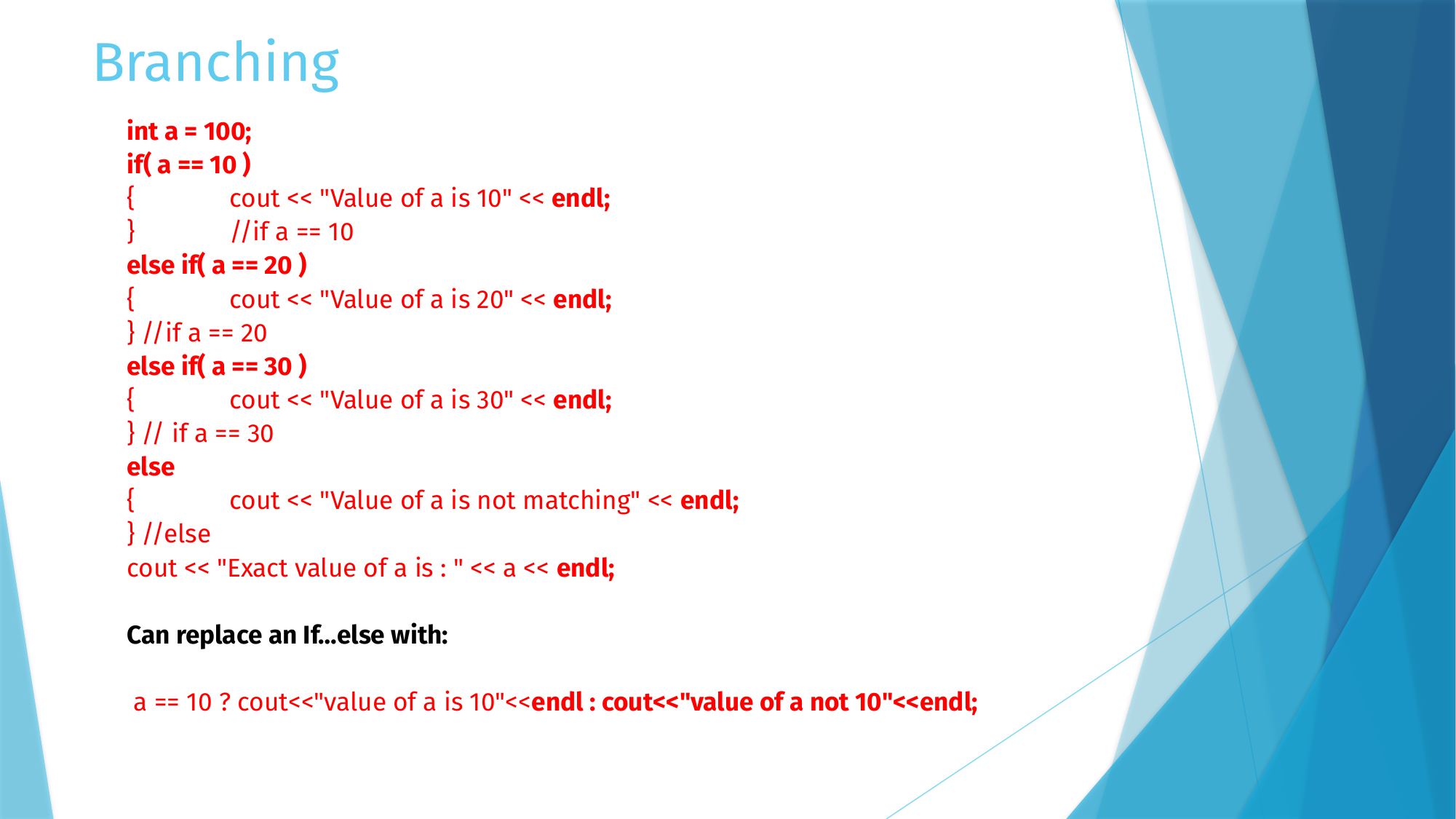

# Branching
int a = 100;
if( a == 10 )
{	cout << "Value of a is 10" << endl;
}	//if a == 10
else if( a == 20 )
{	cout << "Value of a is 20" << endl;
} //if a == 20
else if( a == 30 )
{	cout << "Value of a is 30" << endl;
} // if a == 30
else
{	cout << "Value of a is not matching" << endl;
} //else
cout << "Exact value of a is : " << a << endl;

Can replace an If…else with:

 a == 10 ? cout<<"value of a is 10"<<endl : cout<<"value of a not 10"<<endl;